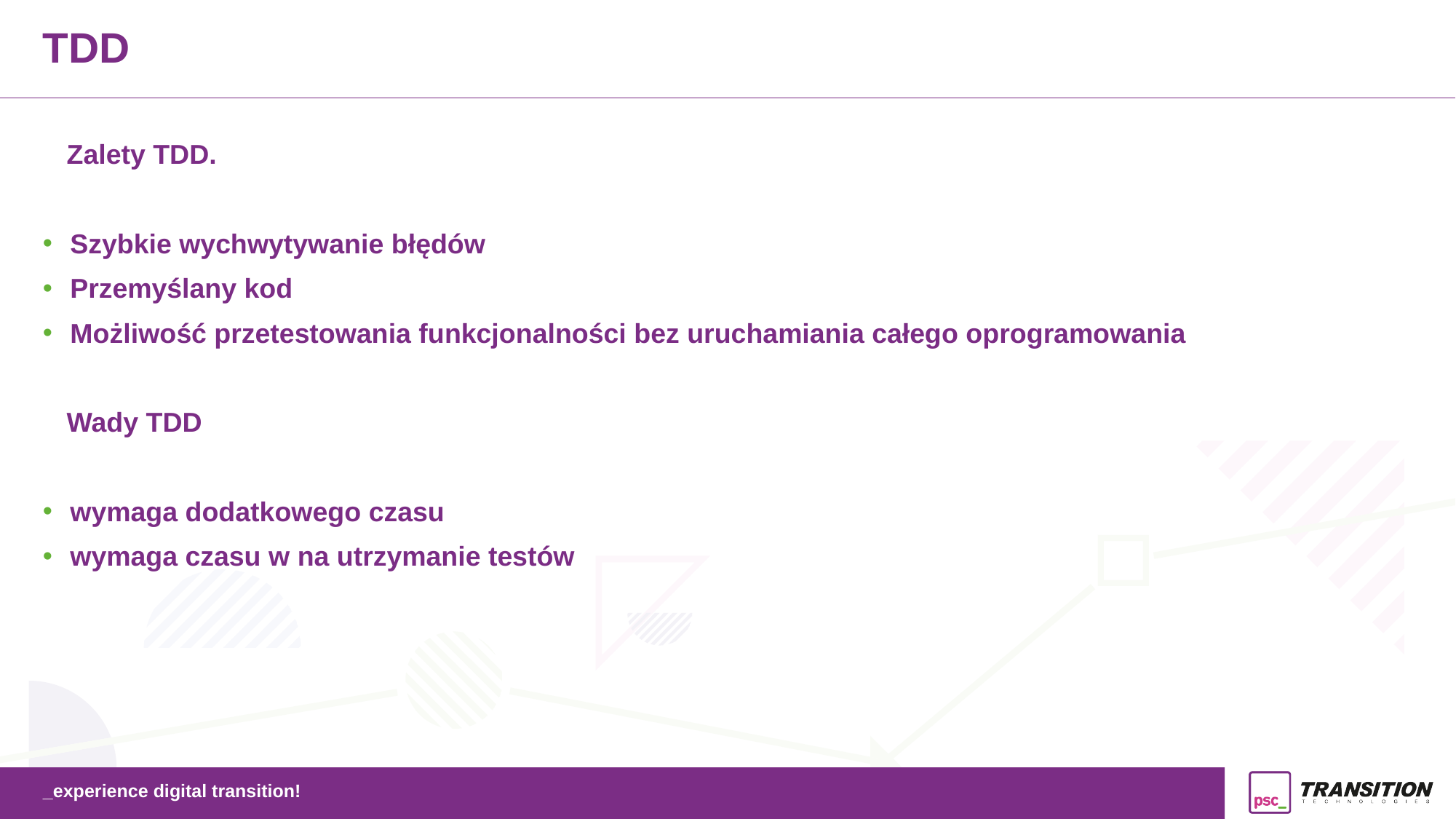

TDD
Zalety TDD.

Szybkie wychwytywanie błędów
Przemyślany kod
Możliwość przetestowania funkcjonalności bez uruchamiania całego oprogramowania

Wady TDD

wymaga dodatkowego czasu
wymaga czasu w na utrzymanie testów